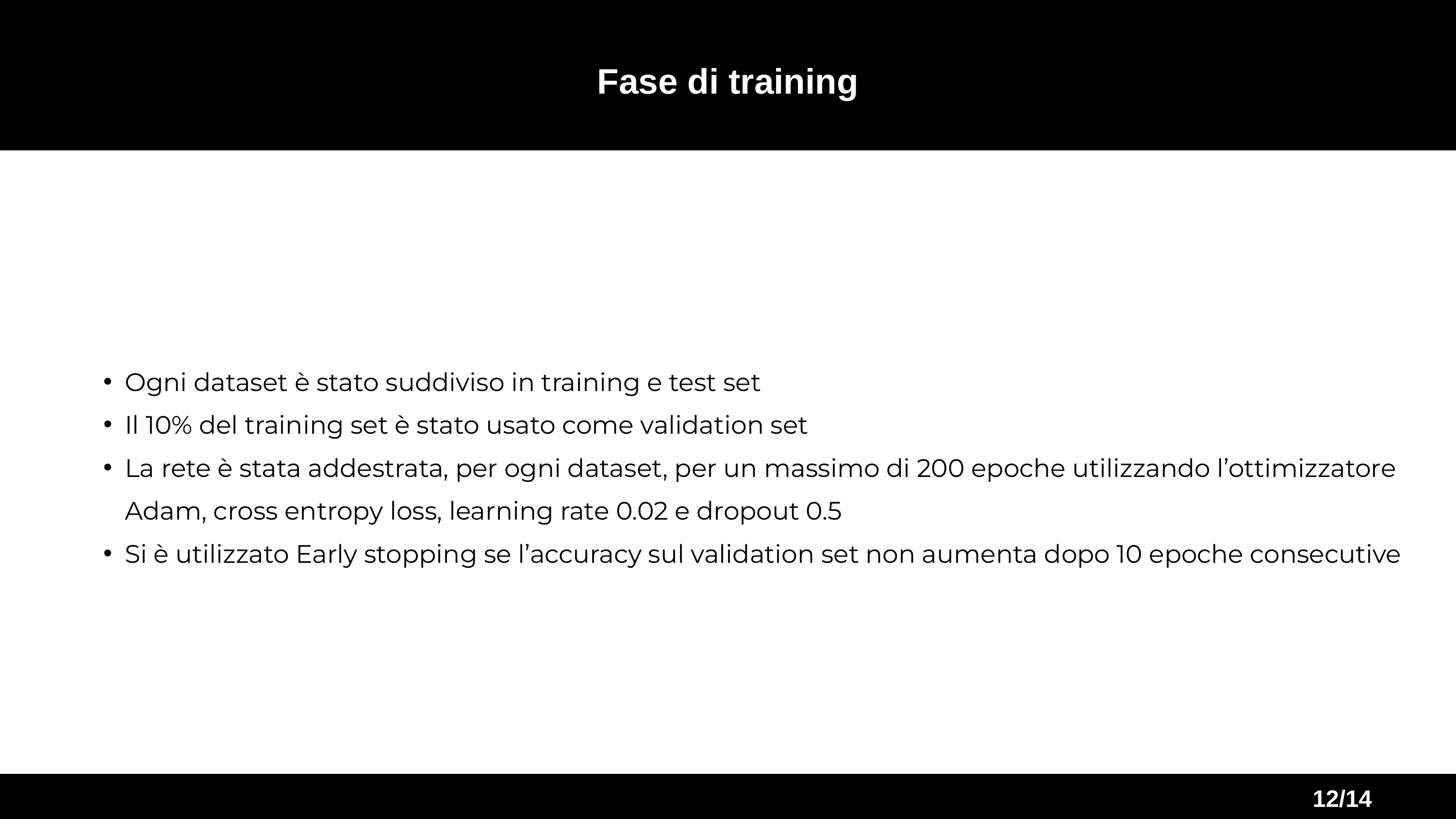

ININ
Fase di training

ININ

Ogni dataset è stato suddiviso in training e test set
Il 10% del training set è stato usato come validation set
La rete è stata addestrata, per ogni dataset, per un massimo di 200 epoche utilizzando l’ottimizzatore Adam, cross entropy loss, learning rate 0.02 e dropout 0.5
Si è utilizzato Early stopping se l’accuracy sul validation set non aumenta dopo 10 epoche consecutive
12/14